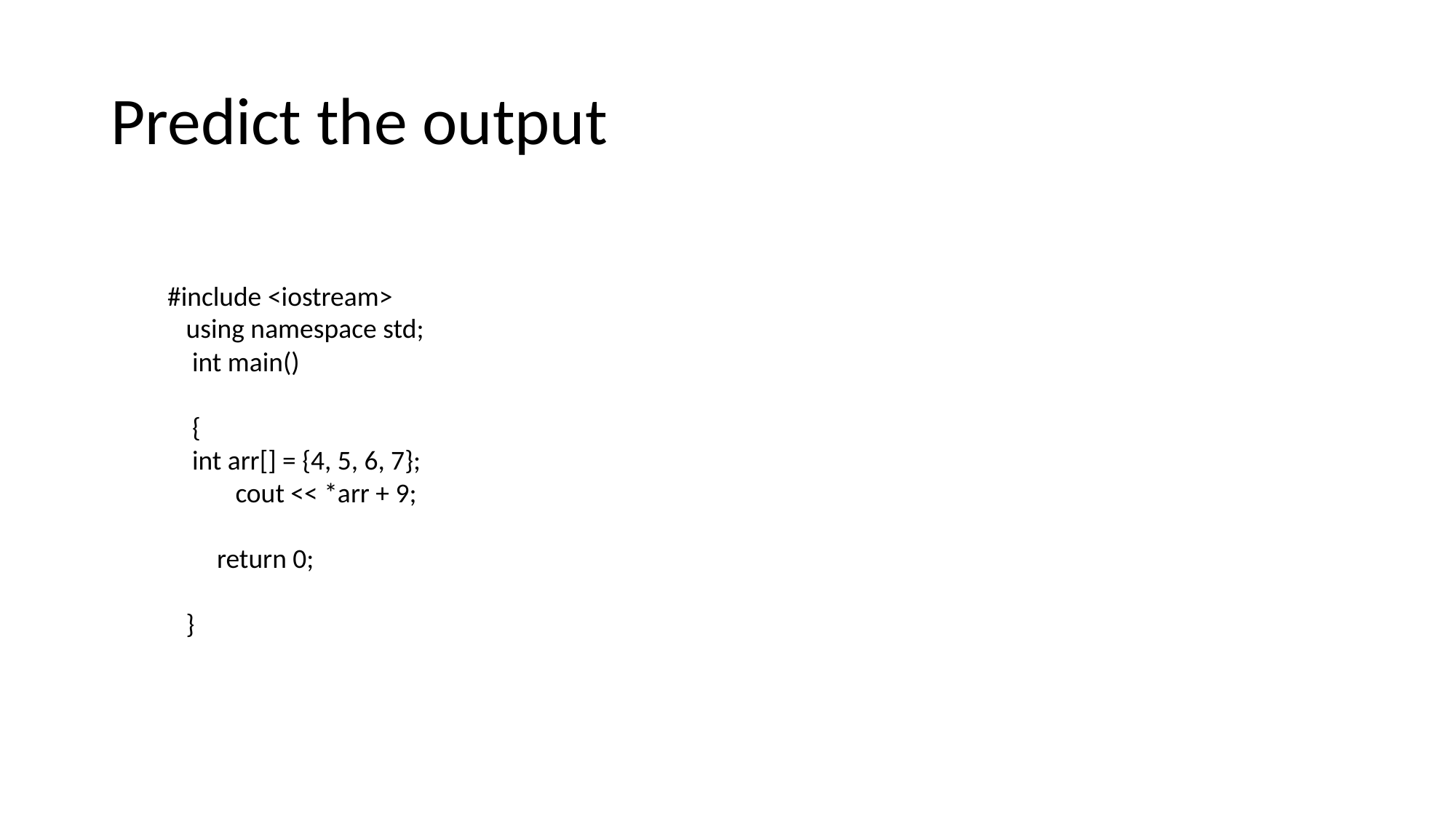

# Predict the output
#include <iostream>
   using namespace std;
    int main()

    {
    int arr[] = {4, 5, 6, 7};
           cout << *arr + 9;

        return 0;

   }